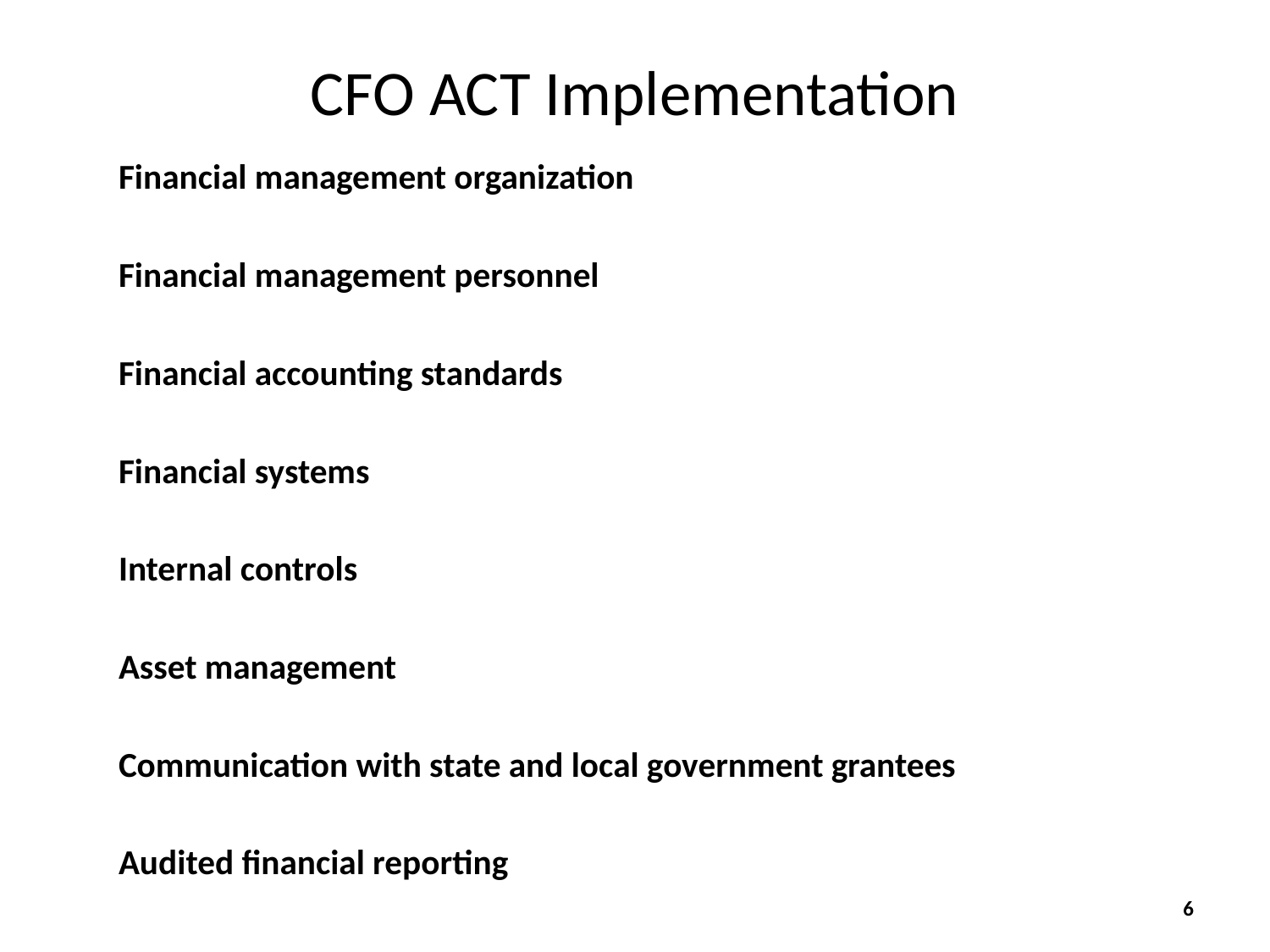

# CFO ACT Implementation
Financial management organization

Financial management personnel

Financial accounting standards

Financial systems

Internal controls

Asset management

Communication with state and local government grantees

Audited financial reporting
6